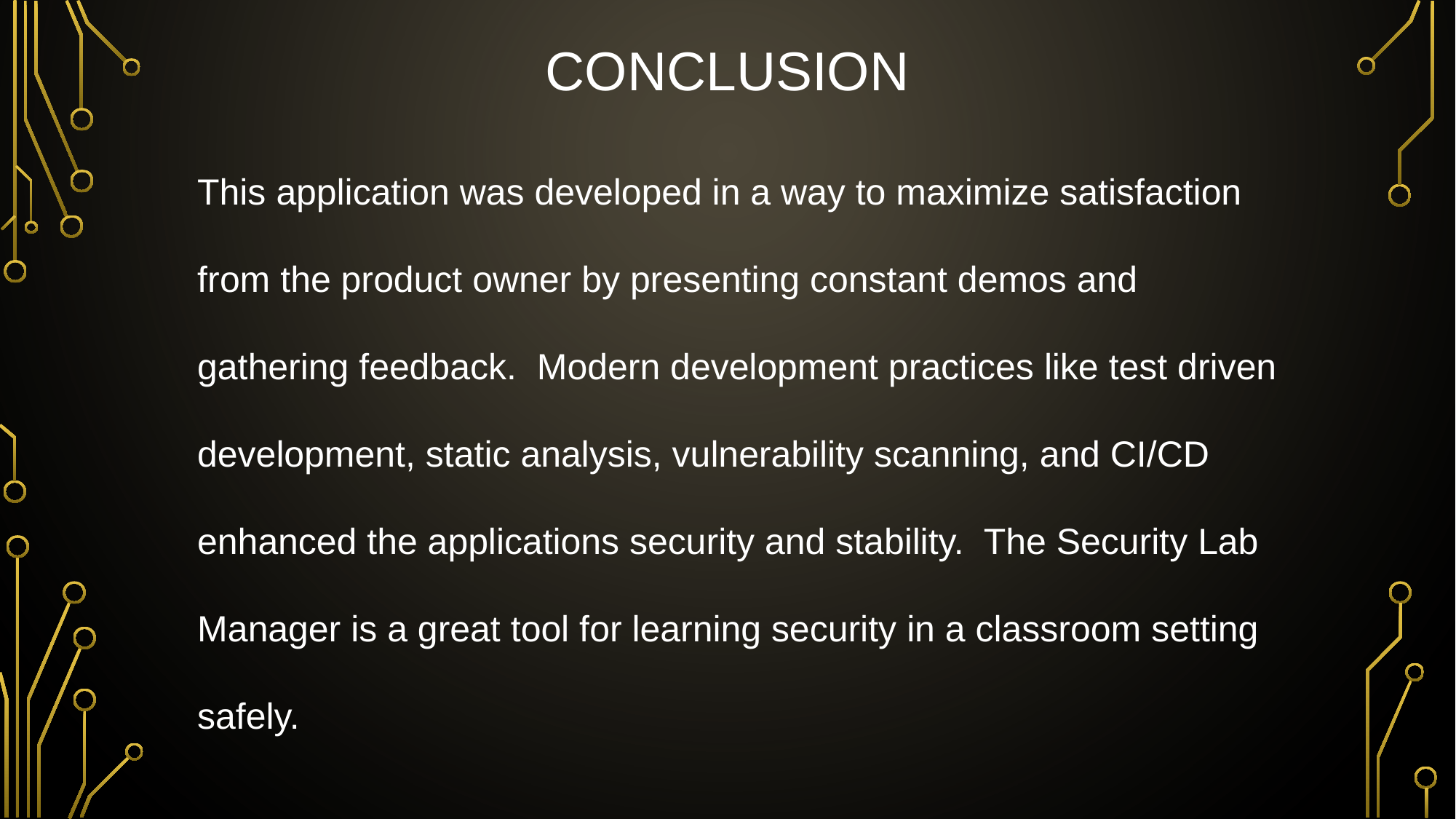

# Conclusion
This application was developed in a way to maximize satisfaction from the product owner by presenting constant demos and gathering feedback.  Modern development practices like test driven development, static analysis, vulnerability scanning, and CI/CD enhanced the applications security and stability.  The Security Lab Manager is a great tool for learning security in a classroom setting safely.